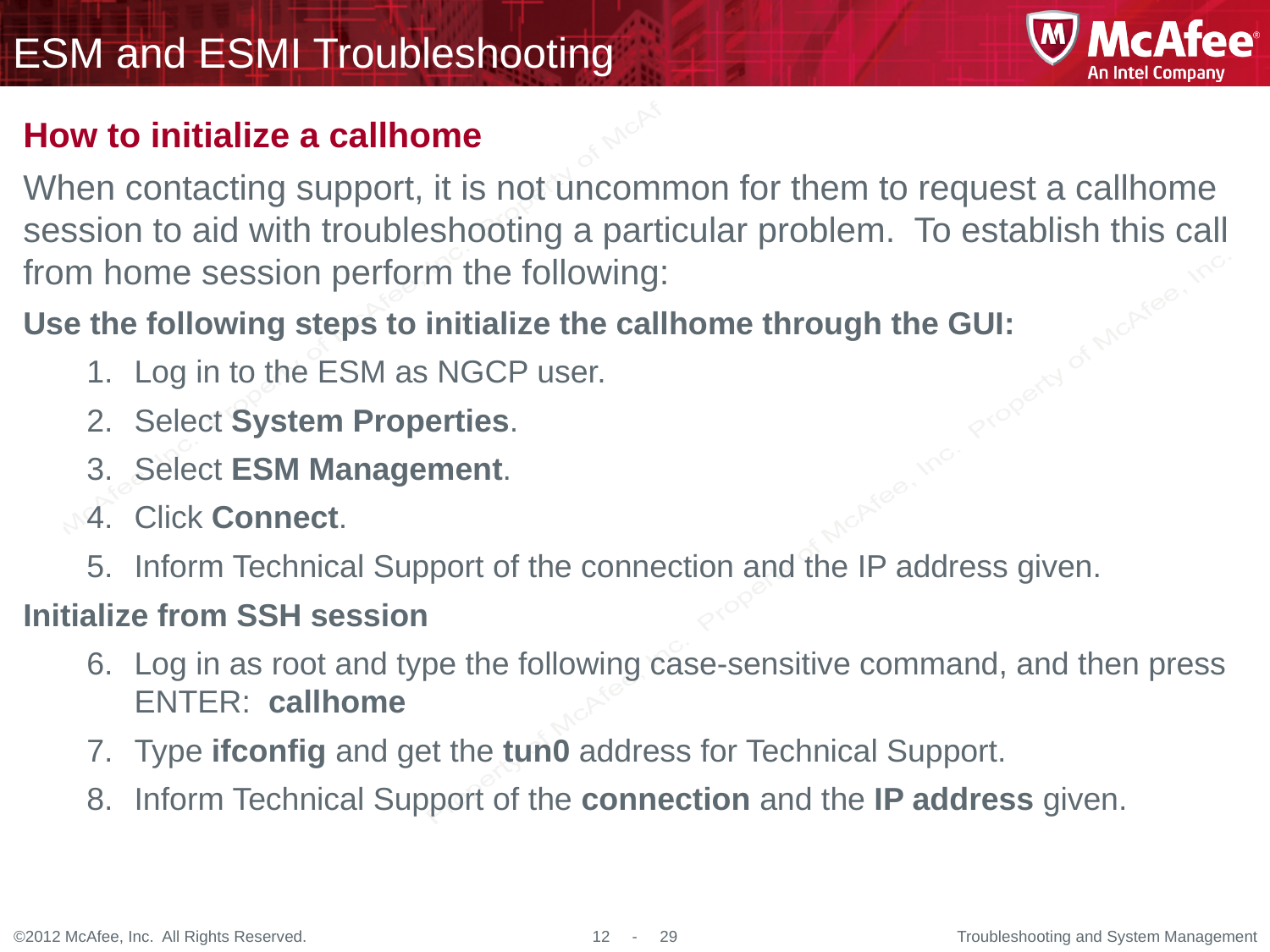

# ESM and ESMI Troubleshooting
How to initialize a callhome
When contacting support, it is not uncommon for them to request a callhome session to aid with troubleshooting a particular problem.  To establish this call from home session perform the following:
Use the following steps to initialize the callhome through the GUI:
Log in to the ESM as NGCP user.
Select System Properties.
Select ESM Management.
Click Connect.
Inform Technical Support of the connection and the IP address given.
Initialize from SSH session
Log in as root and type the following case-sensitive command, and then press ENTER:  callhome
Type ifconfig and get the tun0 address for Technical Support.
Inform Technical Support of the connection and the IP address given.

Troubleshooting and System Management